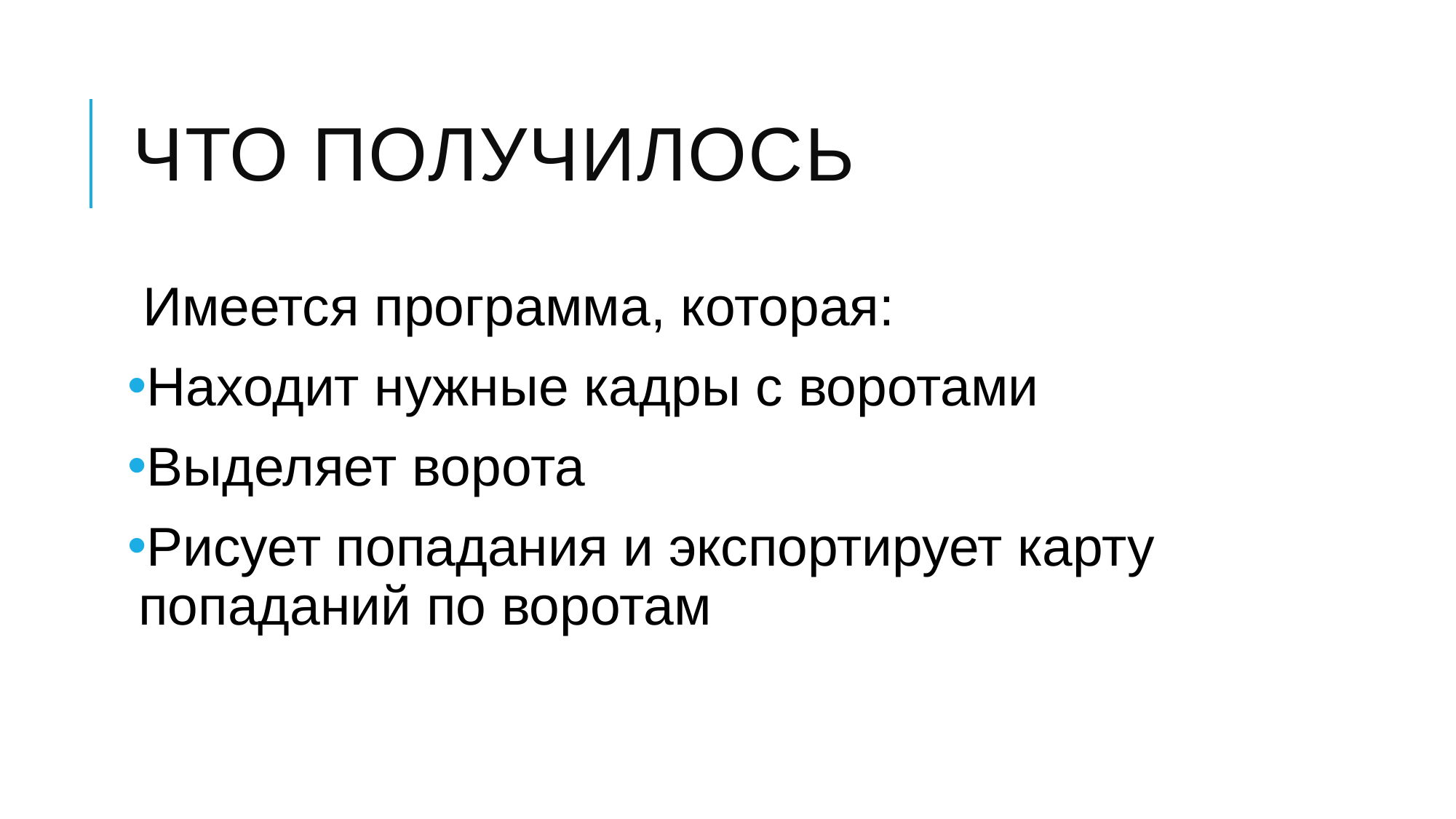

# Что получилось
Имеется программа, которая:
Находит нужные кадры с воротами
Выделяет ворота
Рисует попадания и экспортирует карту попаданий по воротам